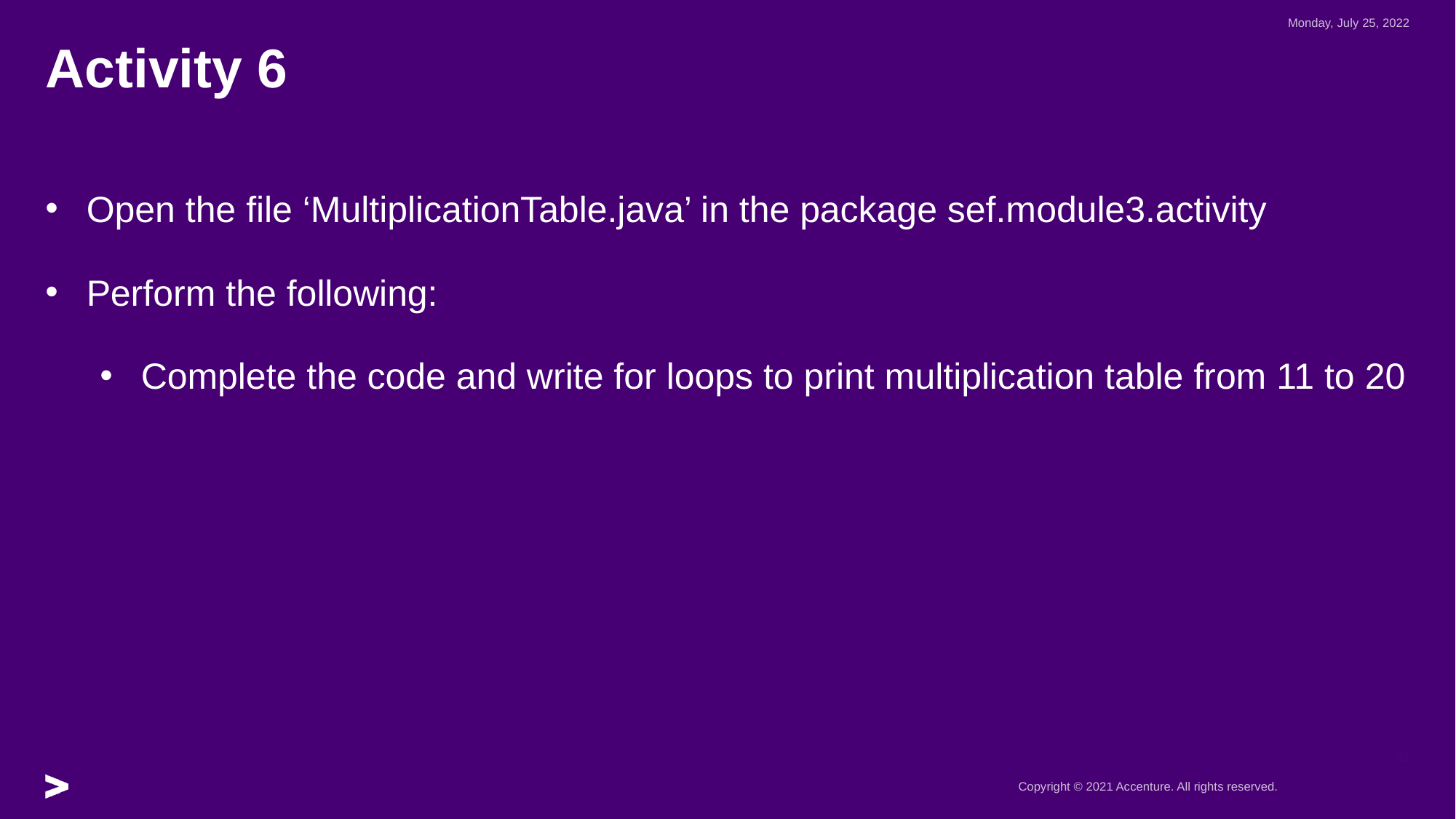

Monday, July 25, 2022
# Activity 6
Open the file ‘MultiplicationTable.java’ in the package sef.module3.activity
Perform the following:
Complete the code and write for loops to print multiplication table from 11 to 20

42